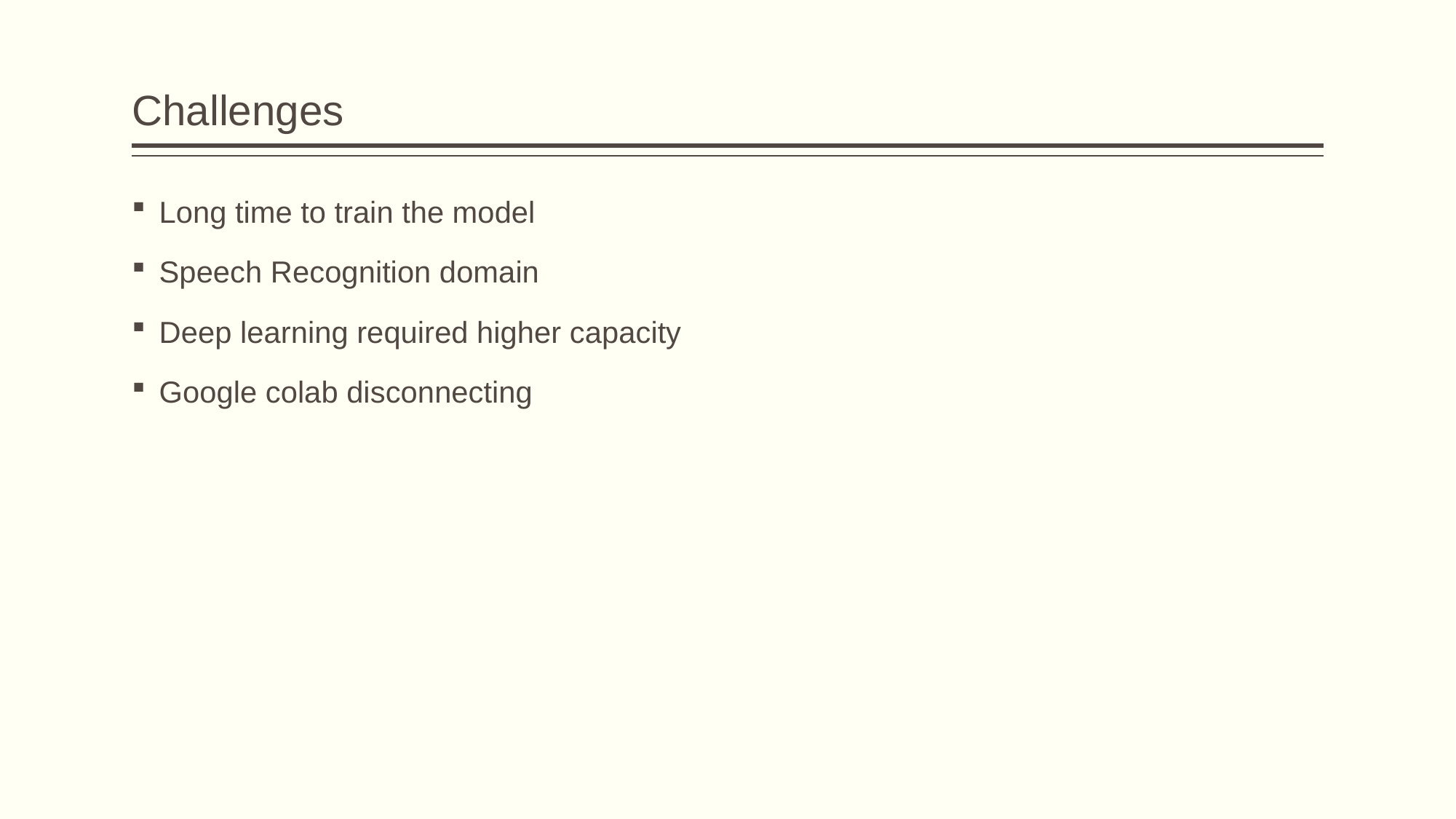

# Challenges
Long time to train the model
Speech Recognition domain
Deep learning required higher capacity
Google colab disconnecting